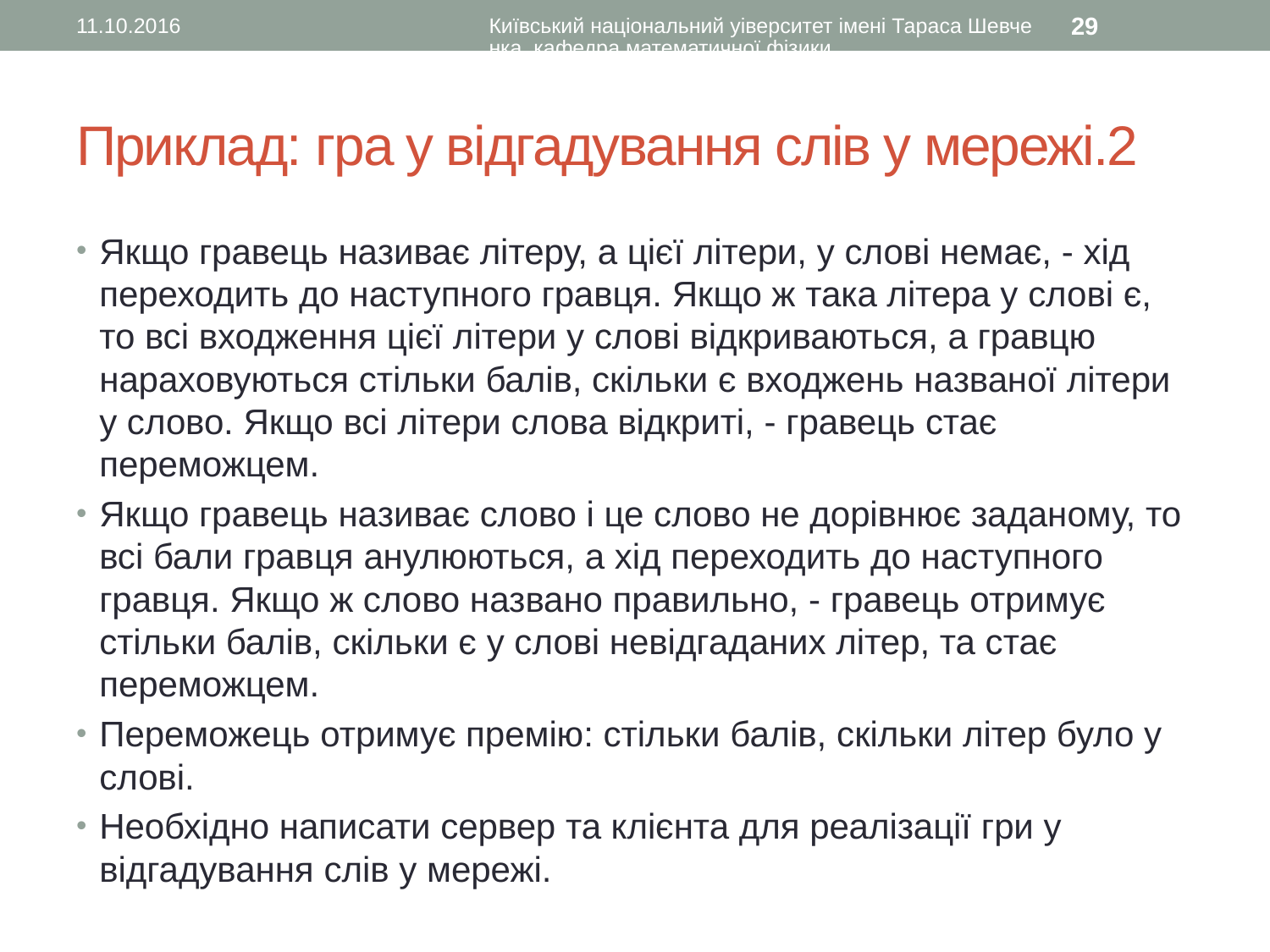

11.10.2016
Київський національний уіверситет імені Тараса Шевченка, кафедра математичної фізики
29
# Приклад: гра у відгадування слів у мережі.2
Якщо гравець називає літеру, а цієї літери, у слові немає, - хід переходить до наступного гравця. Якщо ж така літера у слові є, то всі входження цієї літери у слові відкриваються, а гравцю нараховуються стільки балів, скільки є входжень названої літери у слово. Якщо всі літери слова відкриті, - гравець стає переможцем.
Якщо гравець називає слово і це слово не дорівнює заданому, то всі бали гравця анулюються, а хід переходить до наступного гравця. Якщо ж слово названо правильно, - гравець отримує стільки балів, скільки є у слові невідгаданих літер, та стає переможцем.
Переможець отримує премію: стільки балів, скільки літер було у слові.
Необхідно написати сервер та клієнта для реалізації гри у відгадування слів у мережі.